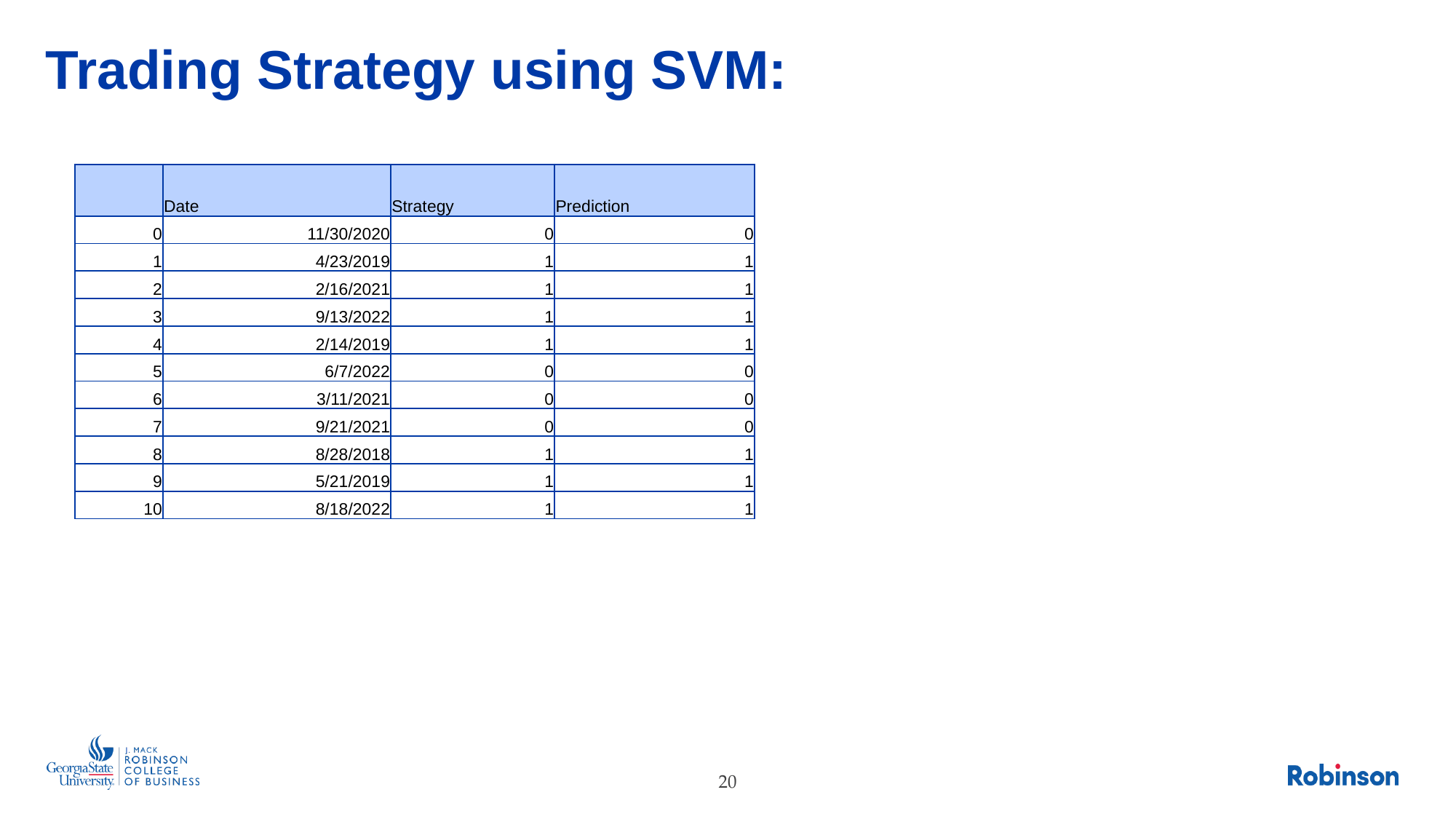

# Trading Strategy using SVM:
|  | Date | Strategy | Prediction |
| --- | --- | --- | --- |
| 0 | 11/30/2020 | 0 | 0 |
| 1 | 4/23/2019 | 1 | 1 |
| 2 | 2/16/2021 | 1 | 1 |
| 3 | 9/13/2022 | 1 | 1 |
| 4 | 2/14/2019 | 1 | 1 |
| 5 | 6/7/2022 | 0 | 0 |
| 6 | 3/11/2021 | 0 | 0 |
| 7 | 9/21/2021 | 0 | 0 |
| 8 | 8/28/2018 | 1 | 1 |
| 9 | 5/21/2019 | 1 | 1 |
| 10 | 8/18/2022 | 1 | 1 |
20